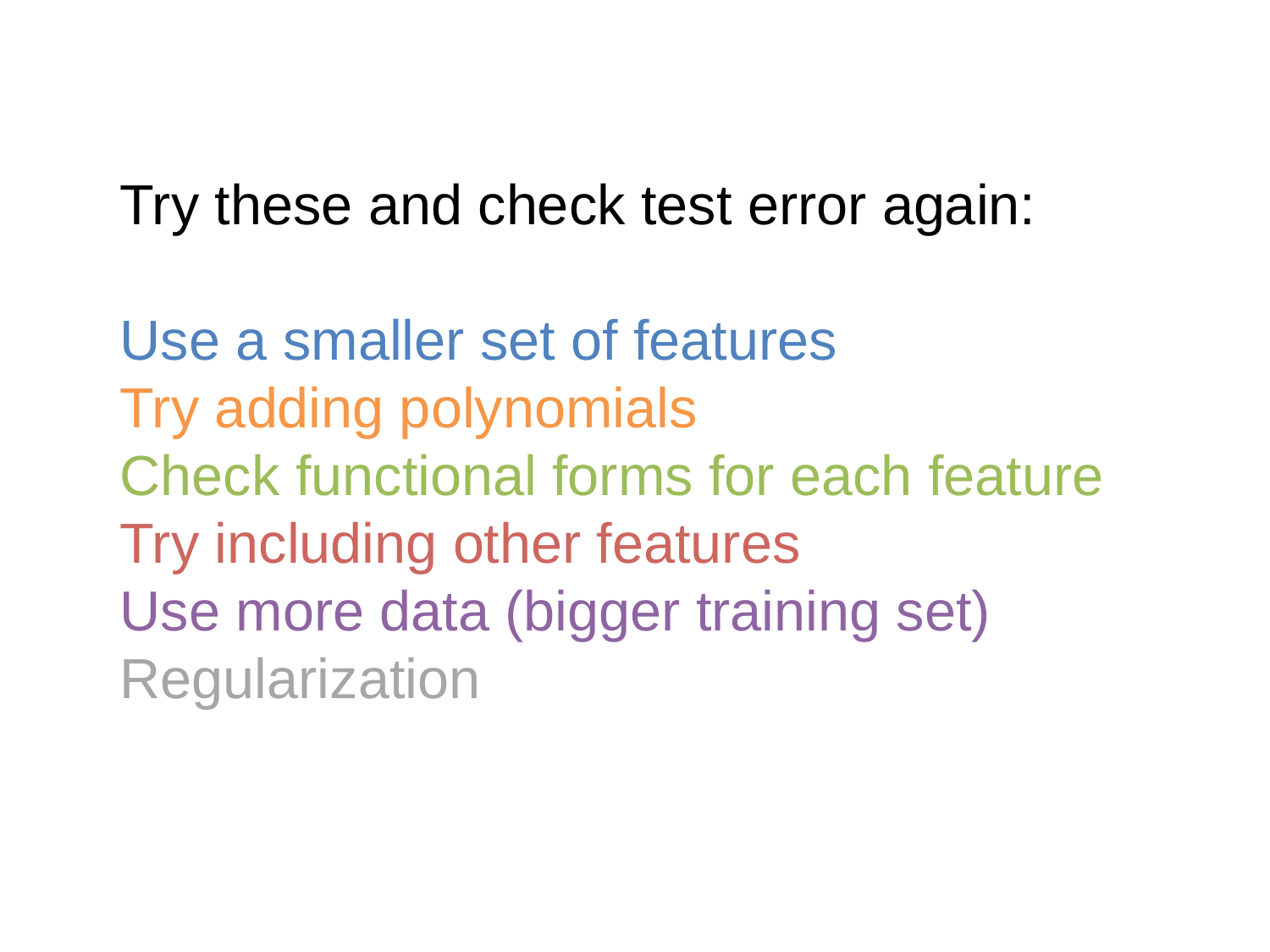

Try these and check test error again:

Use a smaller set of features
Try adding polynomials
Check functional forms for each feature
Try including other features
Use more data (bigger training set)
Regularization